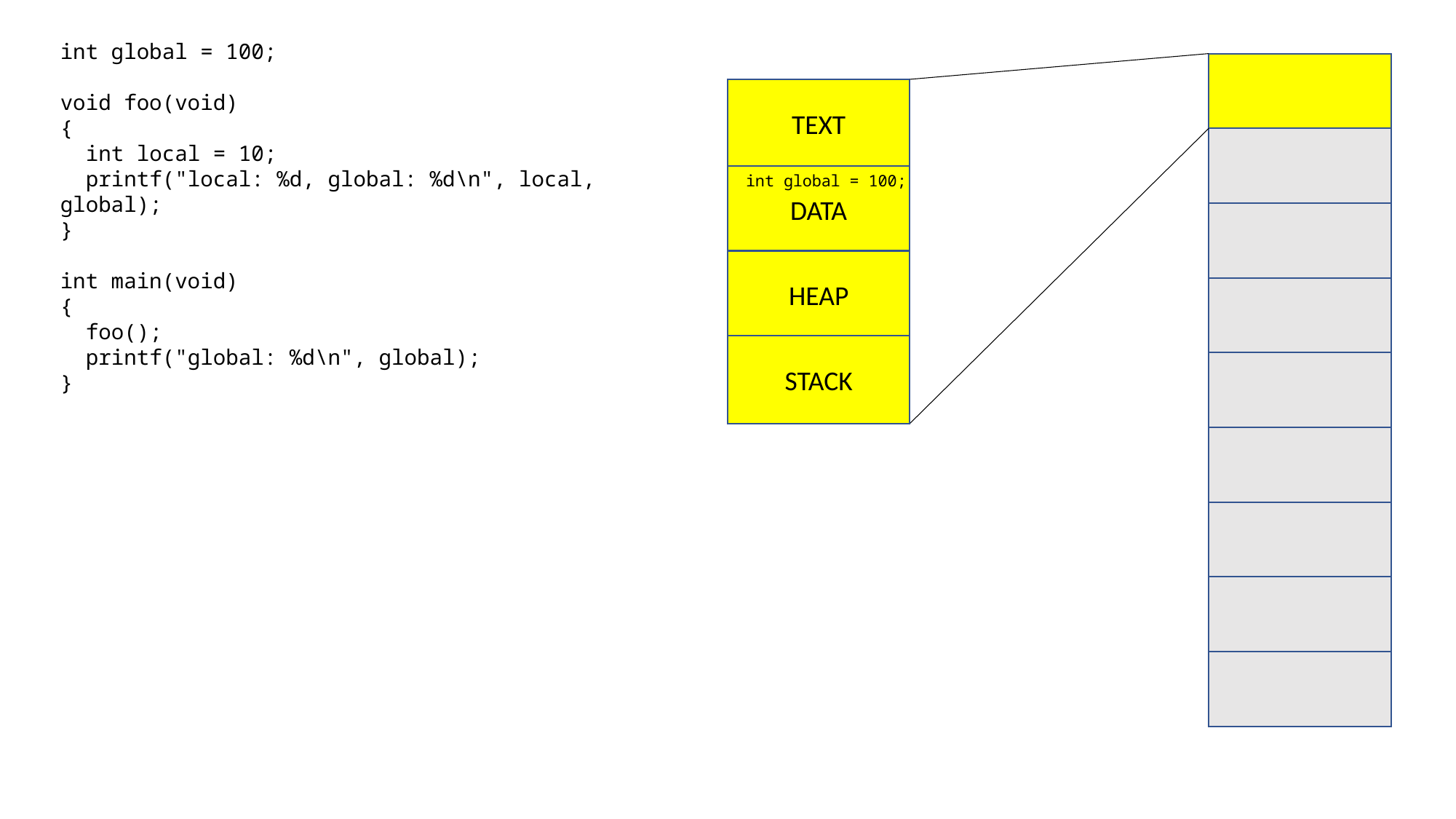

int global = 100;

void foo(void)
{
  int local = 10;
  printf("local: %d, global: %d\n", local, global);
}

int main(void)
{
  foo();
  printf("global: %d\n", global);
}

TEXT

int global = 100;
DATA

HEAP

STACK